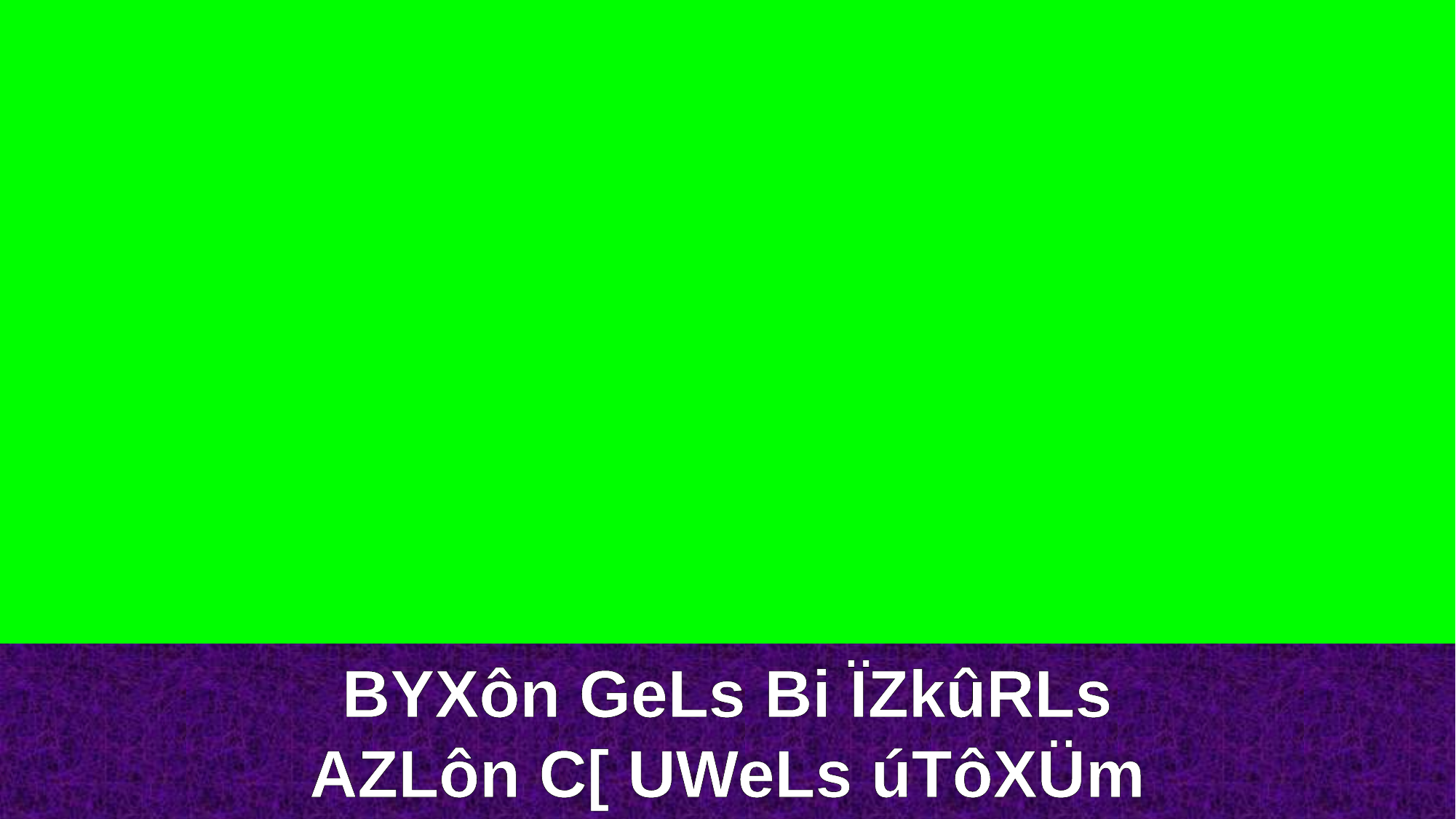

BYXôn GeLs Bi ÏZkûRLs
AZLôn C[ UWeLs úTôXÜm